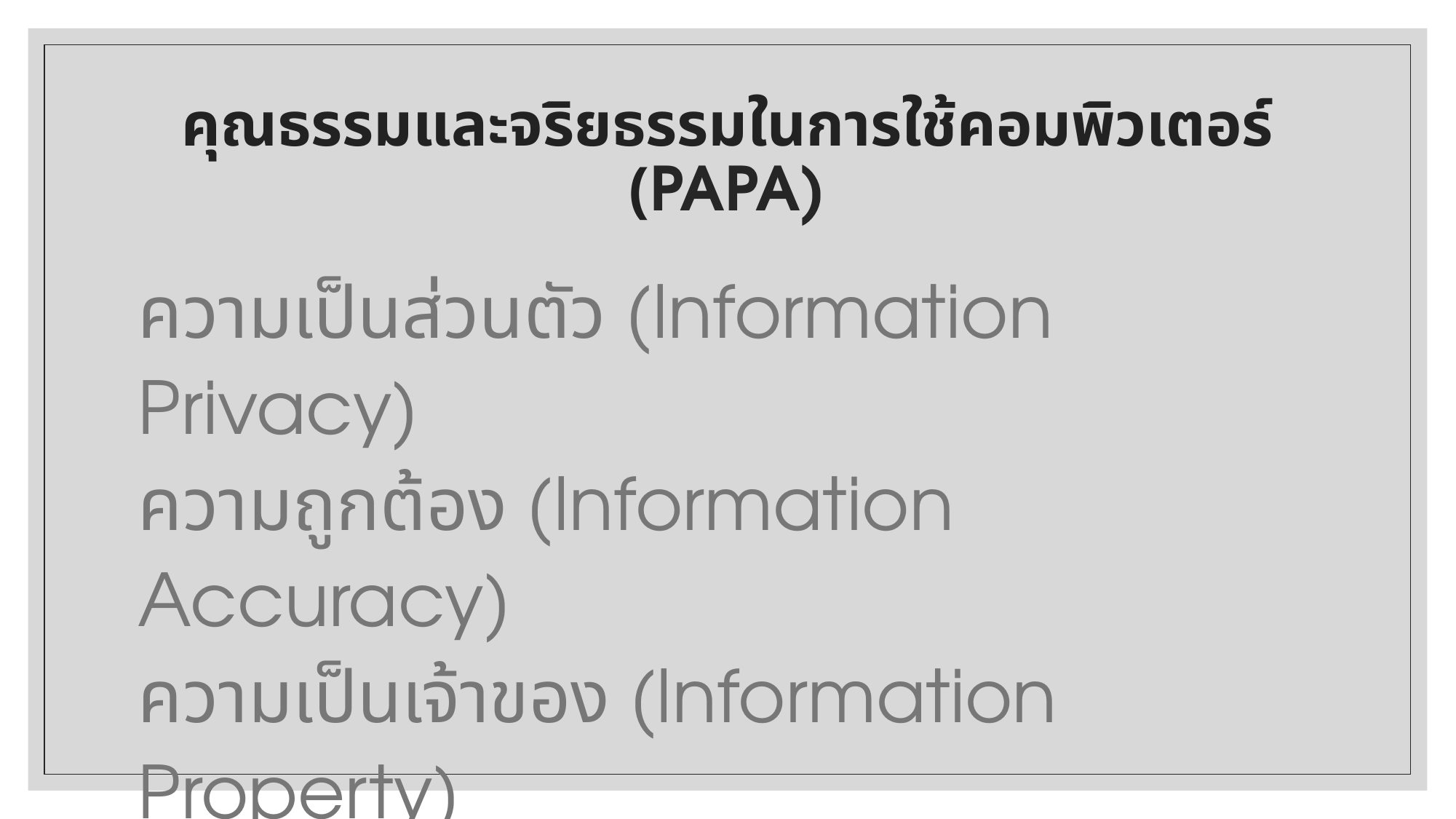

# คุณธรรมและจริยธรรมในการใช้คอมพิวเตอร์ (PAPA)
ความเป็นส่วนตัว (Information Privacy) 
ความถูกต้อง (Information Accuracy) 
ความเป็นเจ้าของ (Information Property) 
การเข้าถึงข้อมูล (Data Accessibility)